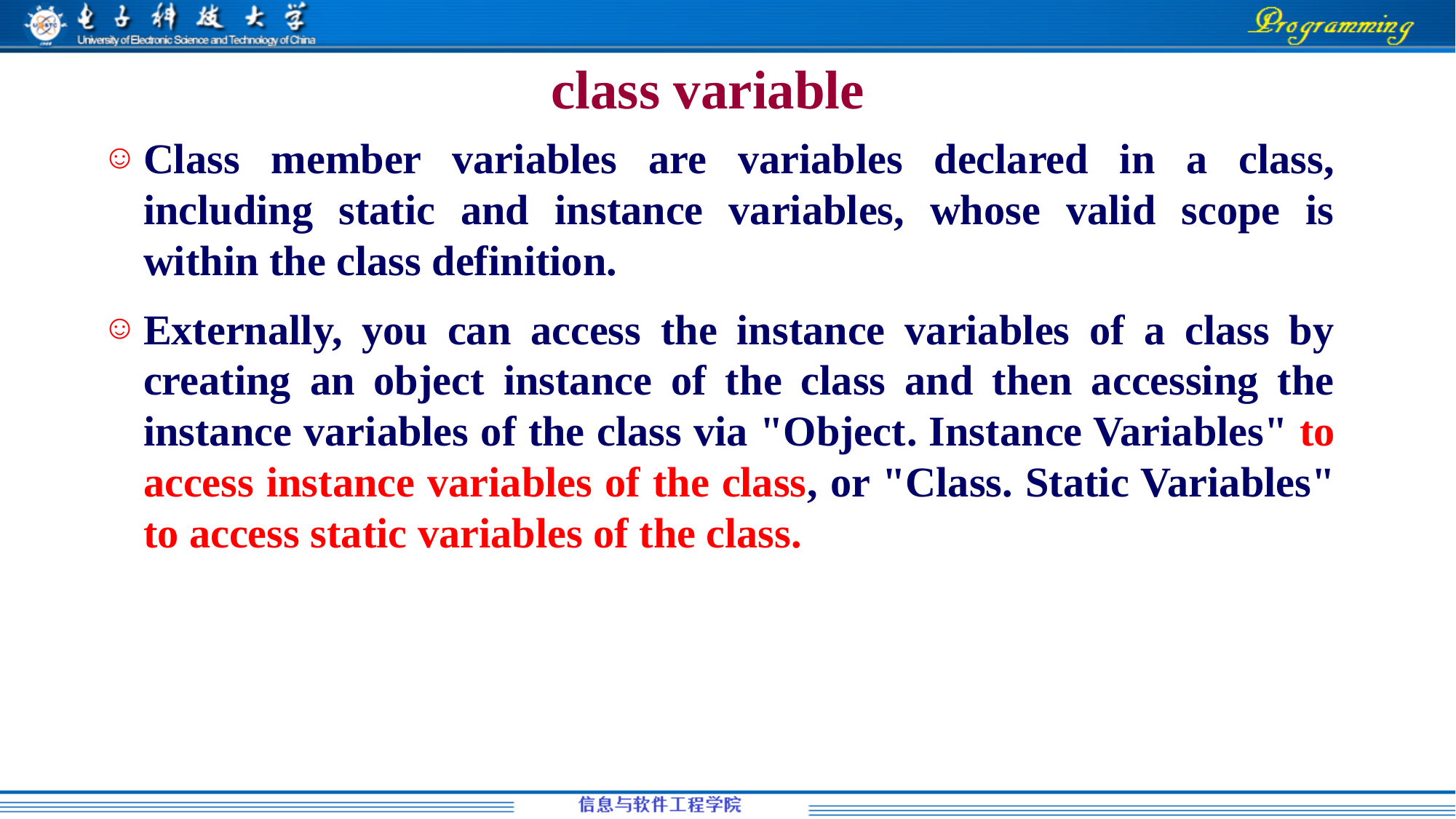

# class variable
Class member variables are variables declared in a class, including static and instance variables, whose valid scope is within the class definition.
Externally, you can access the instance variables of a class by creating an object instance of the class and then accessing the instance variables of the class via "Object. Instance Variables" to access instance variables of the class, or "Class. Static Variables" to access static variables of the class.